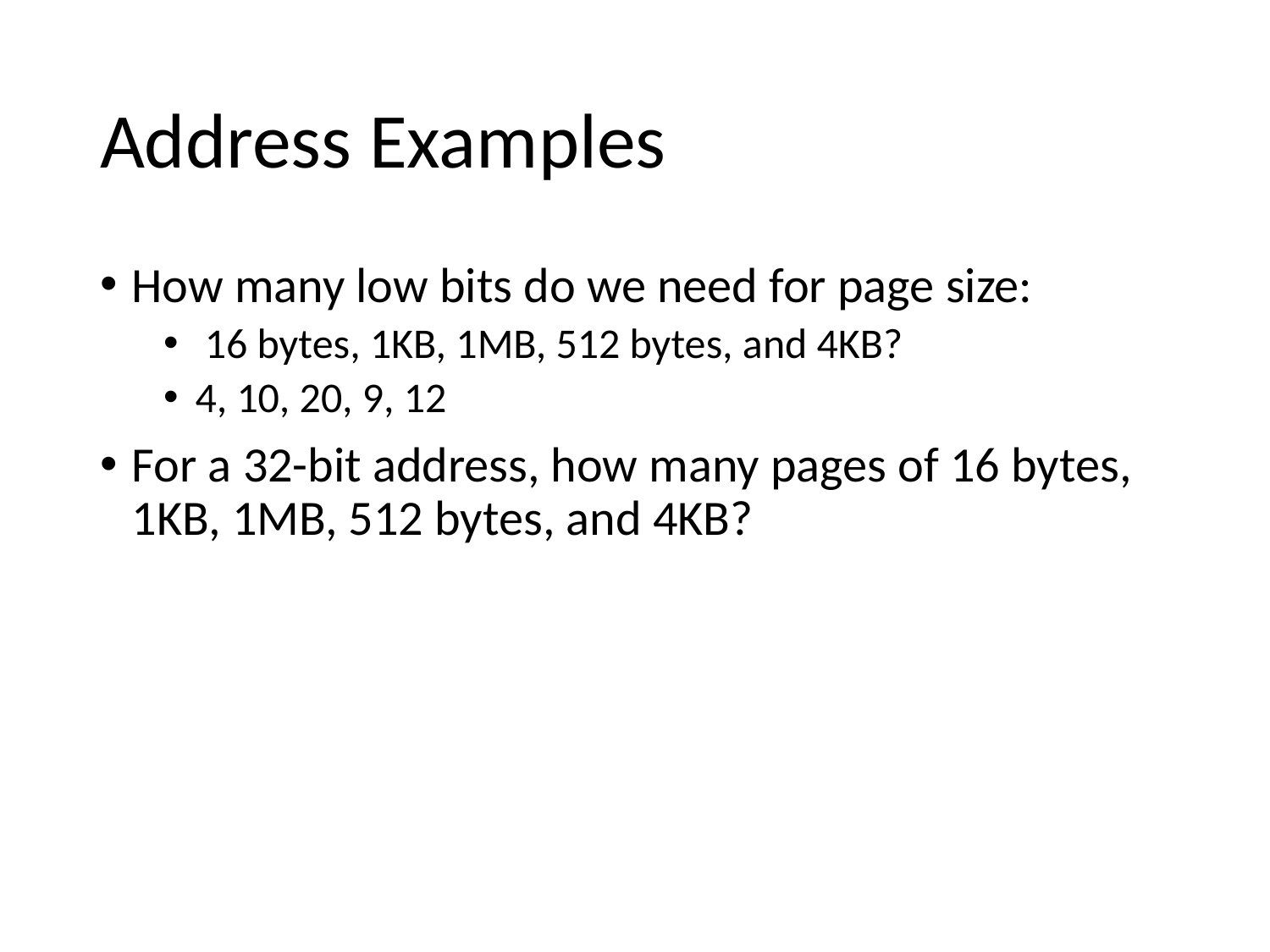

# Address Examples
How many low bits do we need for page size:
 16 bytes, 1KB, 1MB, 512 bytes, and 4KB?
4, 10, 20, 9, 12
For a 32-bit address, how many pages of 16 bytes, 1KB, 1MB, 512 bytes, and 4KB?